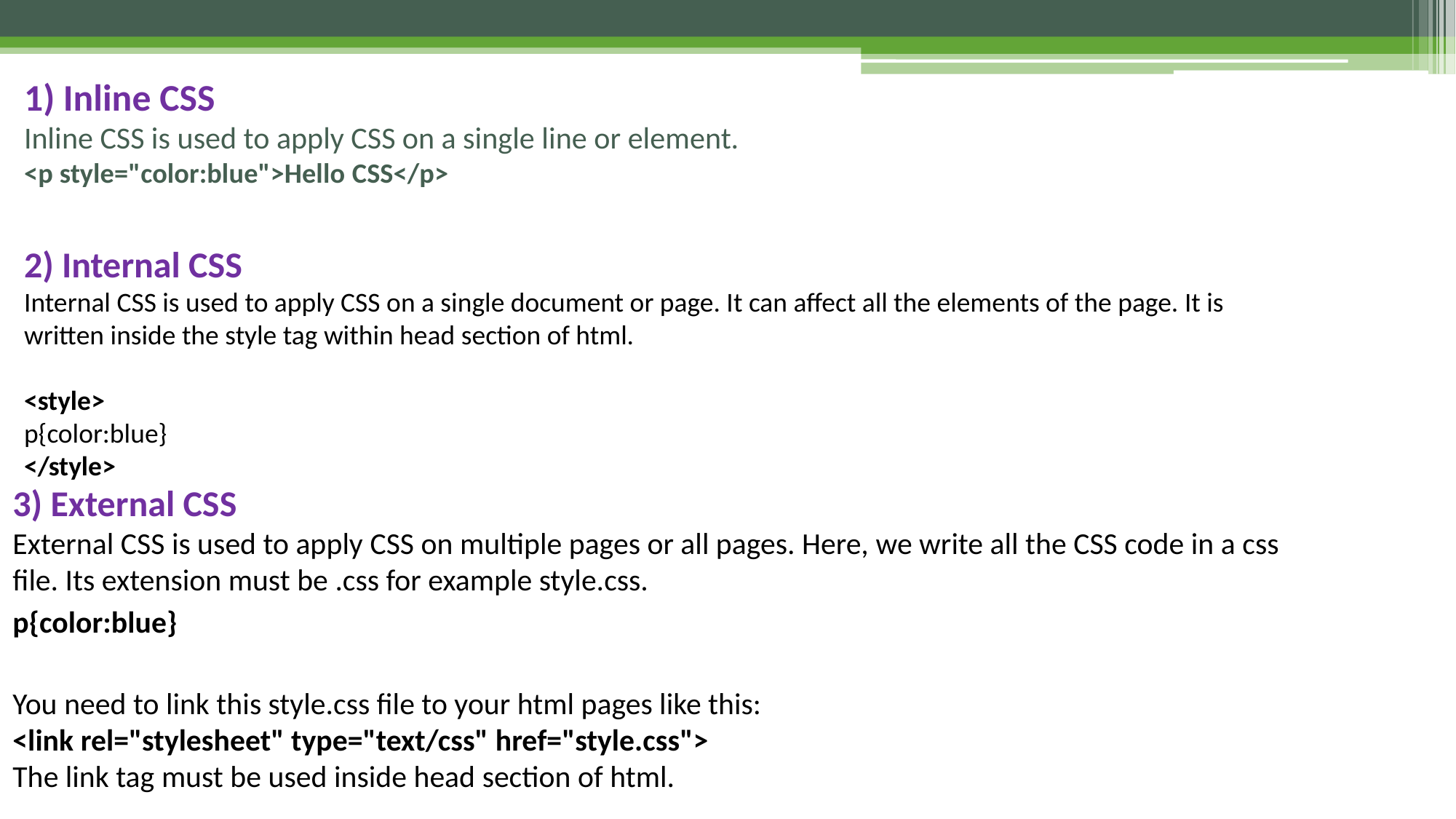

# 1) Inline CSS Inline CSS is used to apply CSS on a single line or element. <p style="color:blue">Hello CSS</p>
2) Internal CSS
Internal CSS is used to apply CSS on a single document or page. It can affect all the elements of the page. It is written inside the style tag within head section of html.

<style>
p{color:blue}
</style>

3) External CSS
External CSS is used to apply CSS on multiple pages or all pages. Here, we write all the CSS code in a css file. Its extension must be .css for example style.css.
p{color:blue}

You need to link this style.css file to your html pages like this:
<link rel="stylesheet" type="text/css" href="style.css">
The link tag must be used inside head section of html.